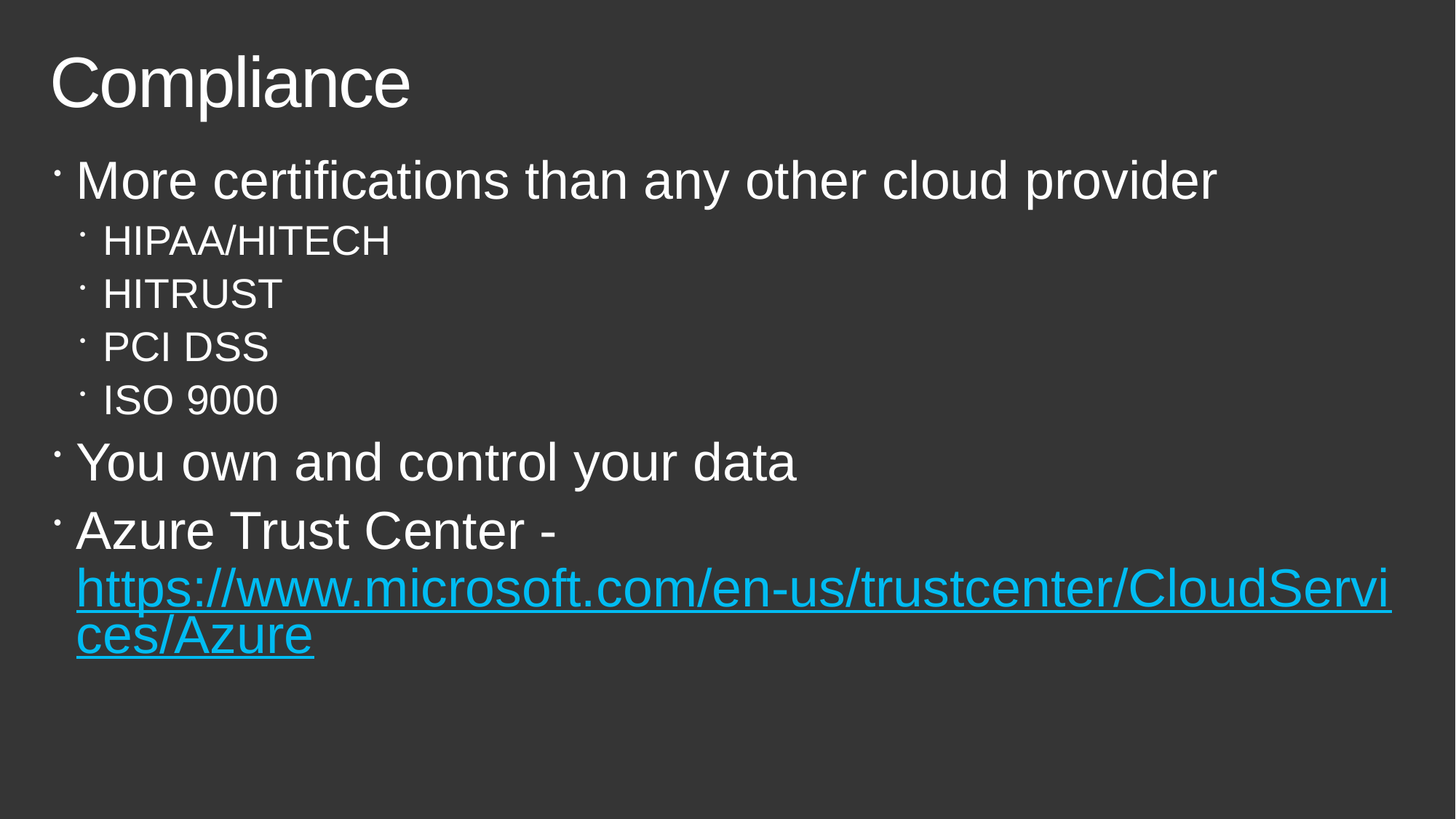

# Compliance
More certifications than any other cloud provider
HIPAA/HITECH
HITRUST
PCI DSS
ISO 9000
You own and control your data
Azure Trust Center - https://www.microsoft.com/en-us/trustcenter/CloudServices/Azure